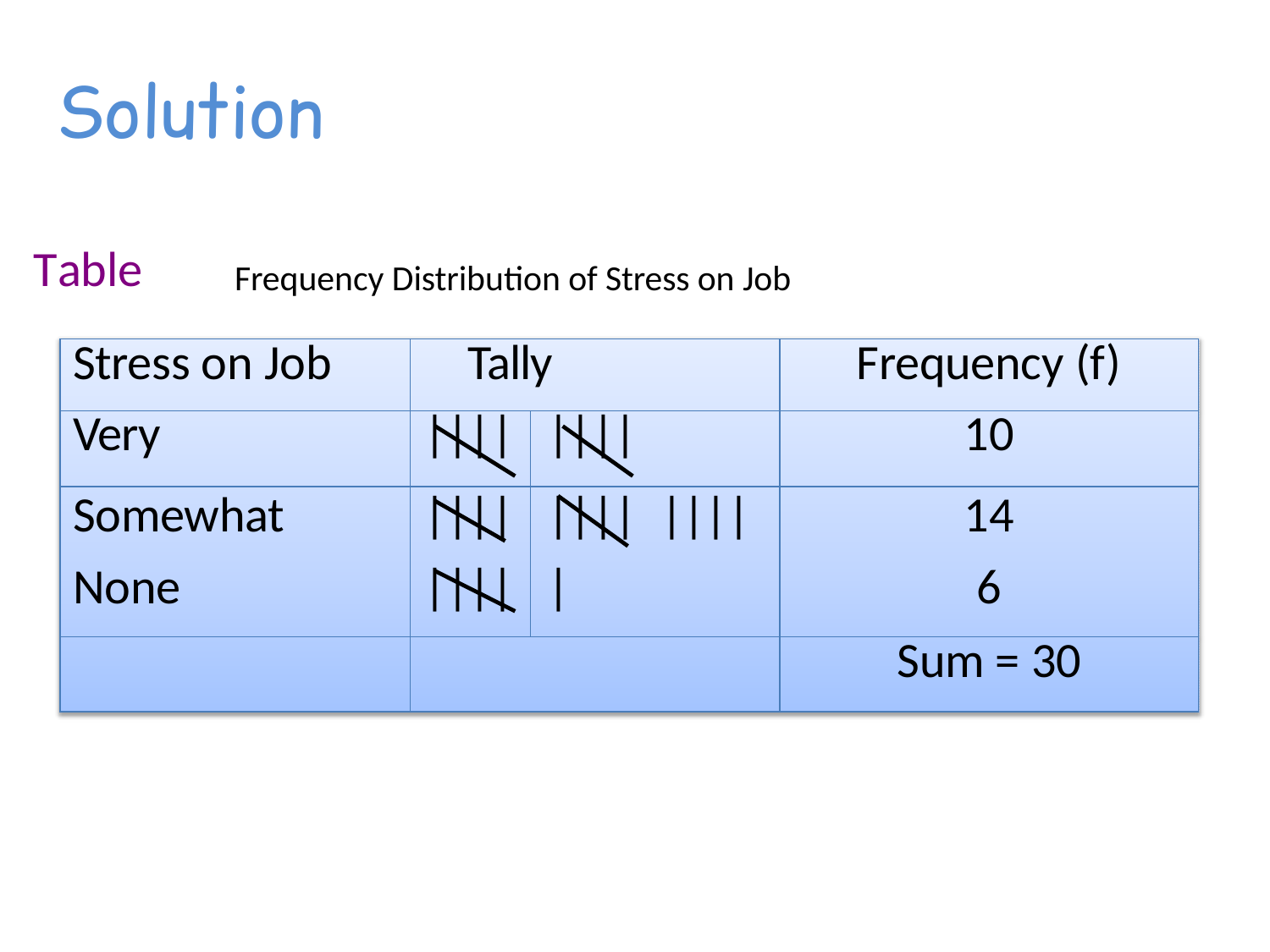

# Solution
Table
Frequency Distribution of Stress on Job

| Stress on Job | Tally |  |  | Frequency (f) |
| --- | --- | --- | --- | --- |
| Very | |||| | |||| |  | 10 |
| Somewhat | |||| | |||| | |||| | 14 |
| None | |||| | | |  | 6 |
|  |  |  |  | Sum = 30 |